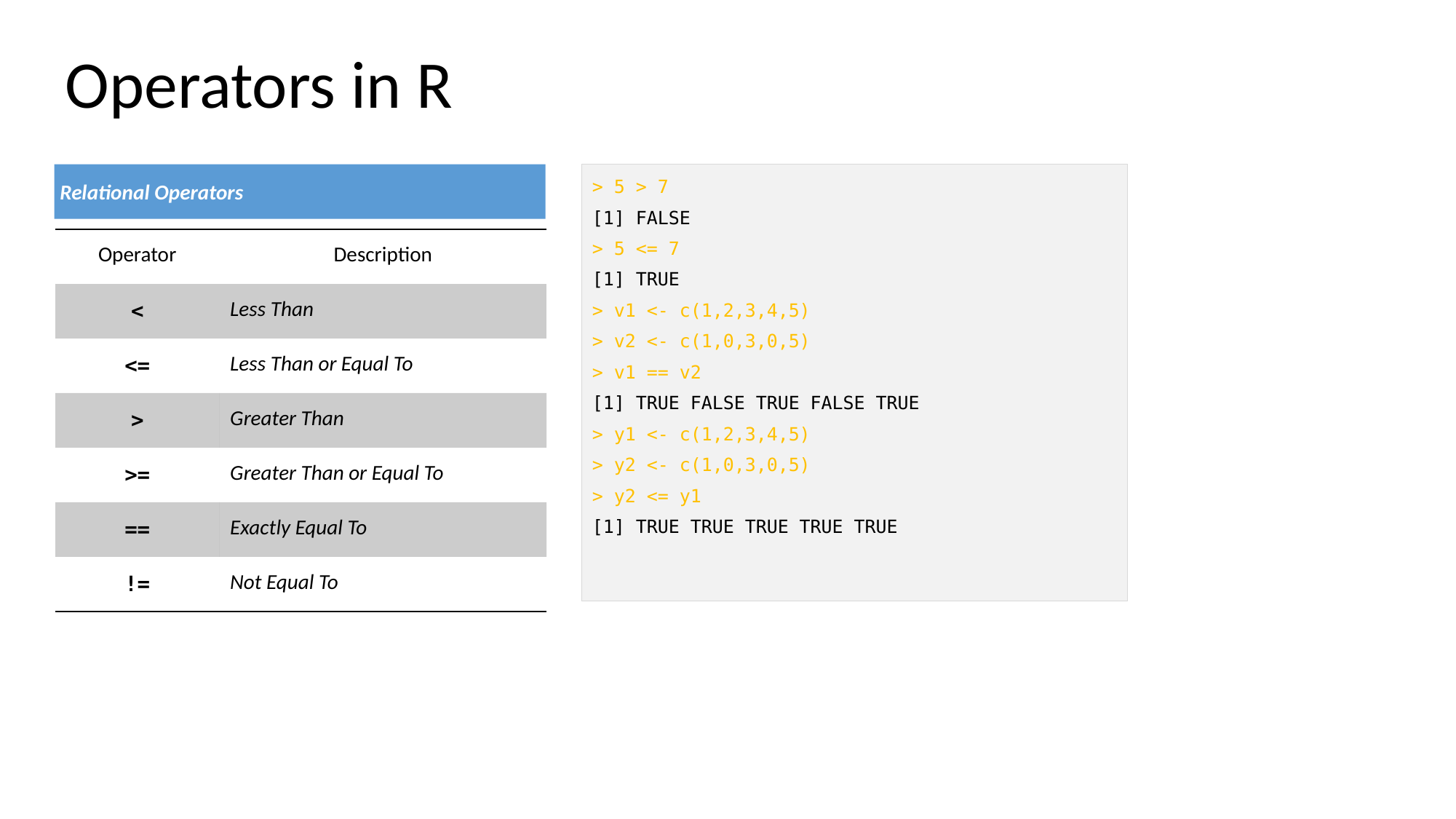

Operators in R
Relational Operators
> 5 > 7
[1] FALSE
> 5 <= 7
[1] TRUE
> v1 <- c(1,2,3,4,5)
> v2 <- c(1,0,3,0,5)
> v1 == v2
[1] TRUE FALSE TRUE FALSE TRUE
> y1 <- c(1,2,3,4,5)
> y2 <- c(1,0,3,0,5)
> y2 <= y1
[1] TRUE TRUE TRUE TRUE TRUE
| Operator | Description |
| --- | --- |
| < | Less Than |
| <= | Less Than or Equal To |
| > | Greater Than |
| >= | Greater Than or Equal To |
| == | Exactly Equal To |
| != | Not Equal To |